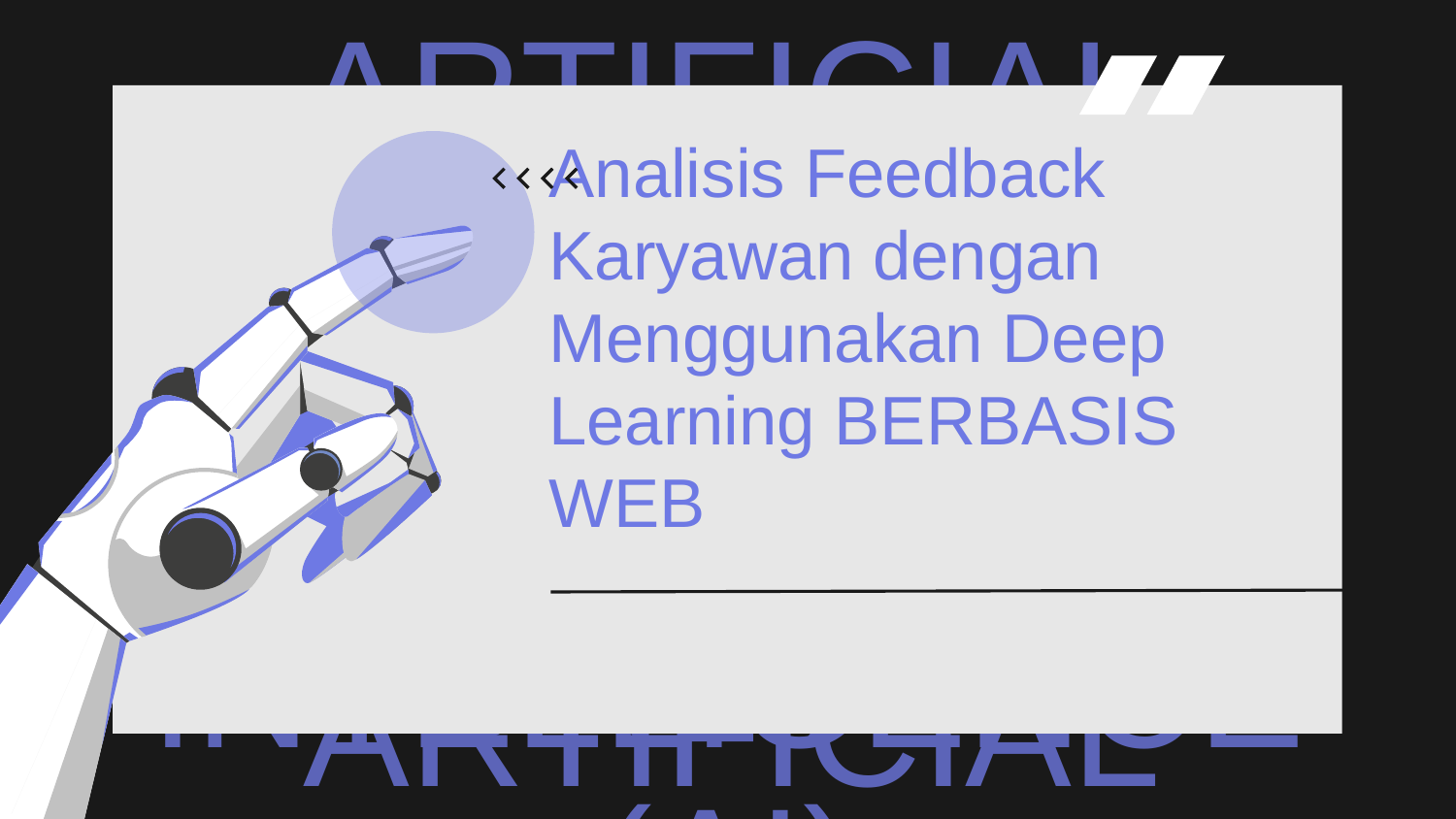

# Analisis Feedback Karyawan dengan Menggunakan Deep Learning BERBASIS WEB